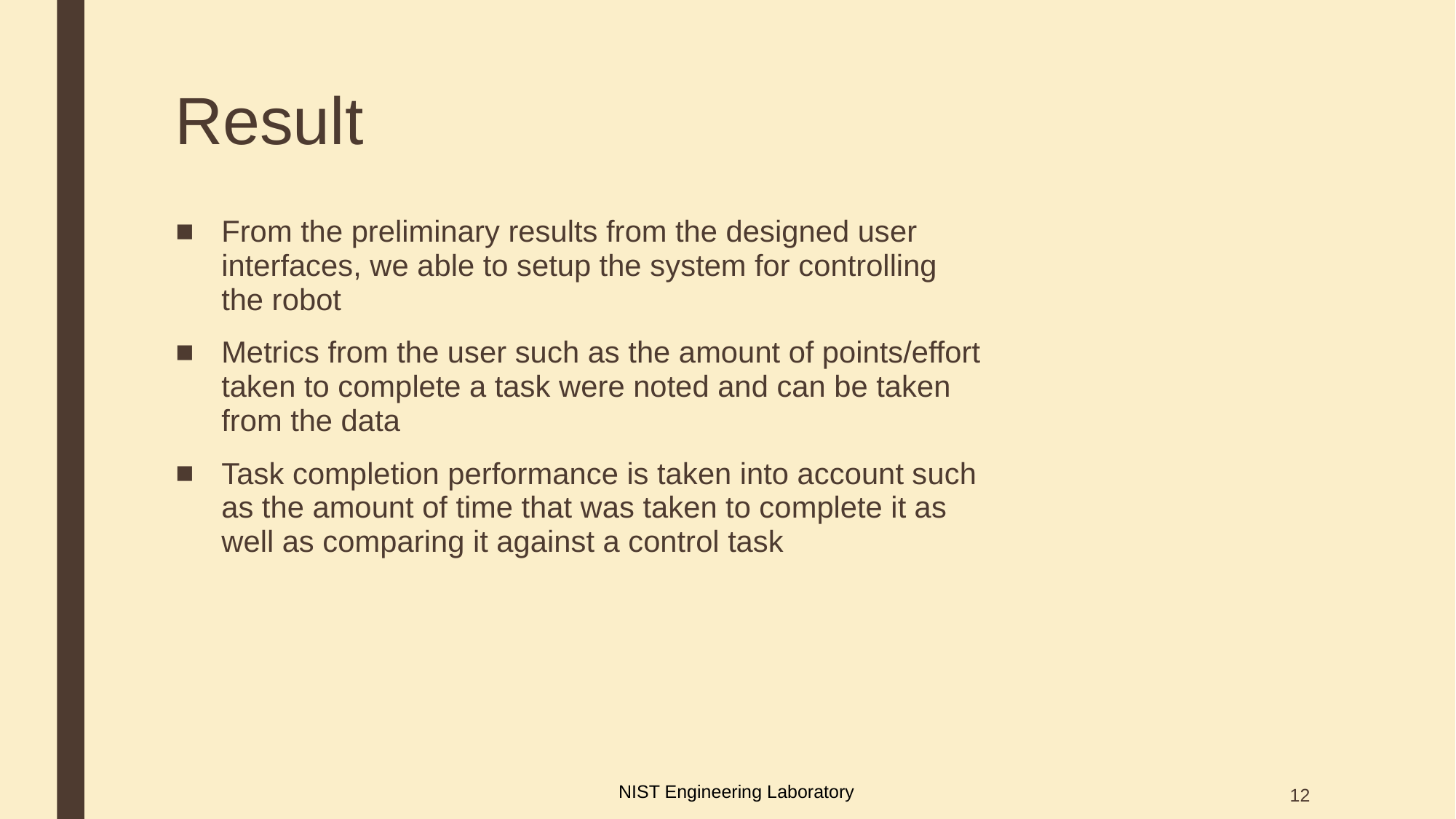

# Result
From the preliminary results from the designed user interfaces, we able to setup the system for controlling the robot
Metrics from the user such as the amount of points/effort taken to complete a task were noted and can be taken from the data
Task completion performance is taken into account such as the amount of time that was taken to complete it as well as comparing it against a control task

12
NIST Engineering Laboratory